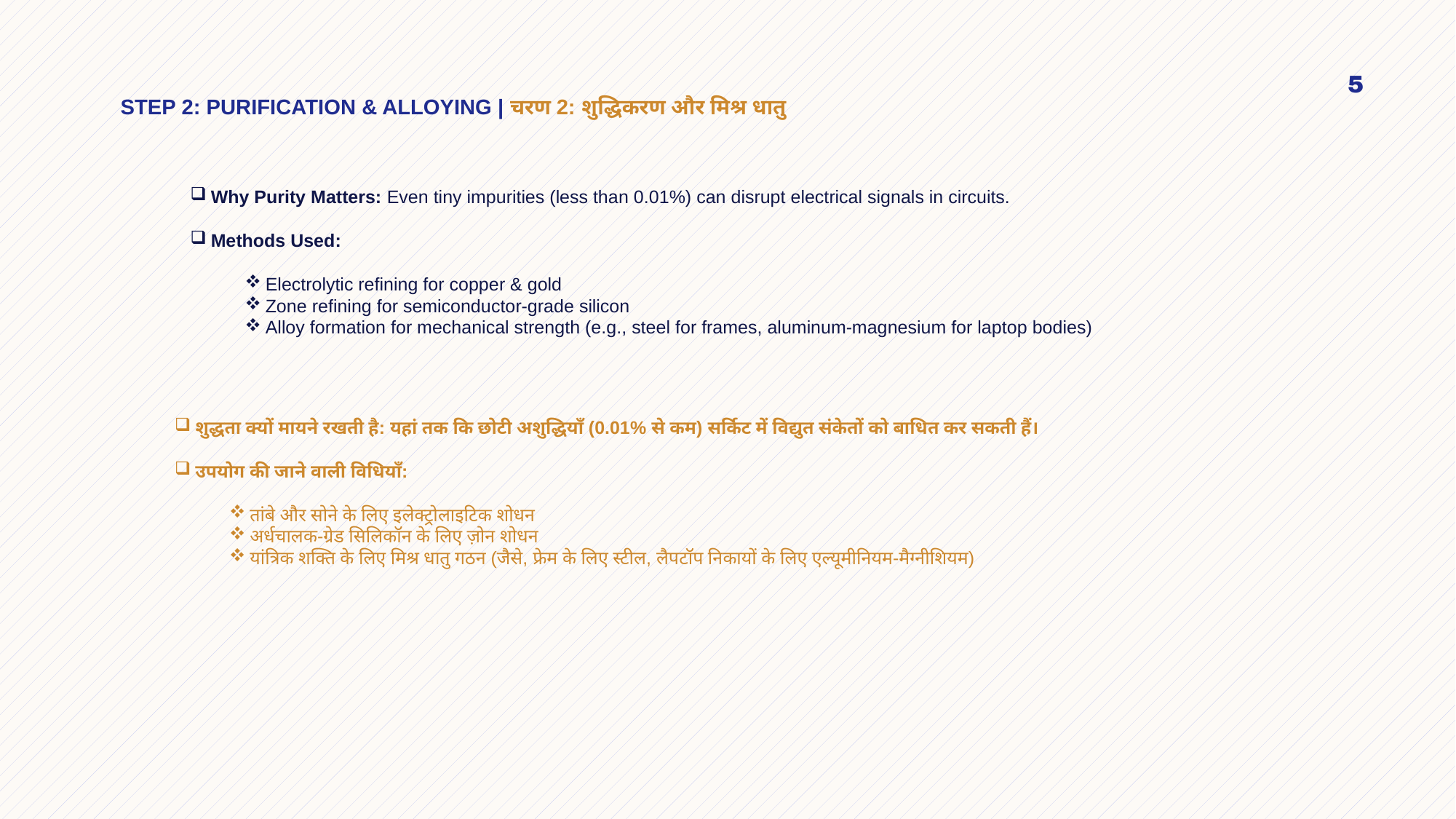

# Step 2: Purification & Alloying | चरण 2: शुद्धिकरण और मिश्र धातु
5
Why Purity Matters: Even tiny impurities (less than 0.01%) can disrupt electrical signals in circuits.

Methods Used:

Electrolytic refining for copper & gold
Zone refining for semiconductor-grade silicon
Alloy formation for mechanical strength (e.g., steel for frames, aluminum-magnesium for laptop bodies)
शुद्धता क्यों मायने रखती है: यहां तक कि छोटी अशुद्धियाँ (0.01% से कम) सर्किट में विद्युत संकेतों को बाधित कर सकती हैं।

उपयोग की जाने वाली विधियाँ:

तांबे और सोने के लिए इलेक्ट्रोलाइटिक शोधन
अर्धचालक-ग्रेड सिलिकॉन के लिए ज़ोन शोधन
यांत्रिक शक्ति के लिए मिश्र धातु गठन (जैसे, फ्रेम के लिए स्टील, लैपटॉप निकायों के लिए एल्यूमीनियम-मैग्नीशियम)